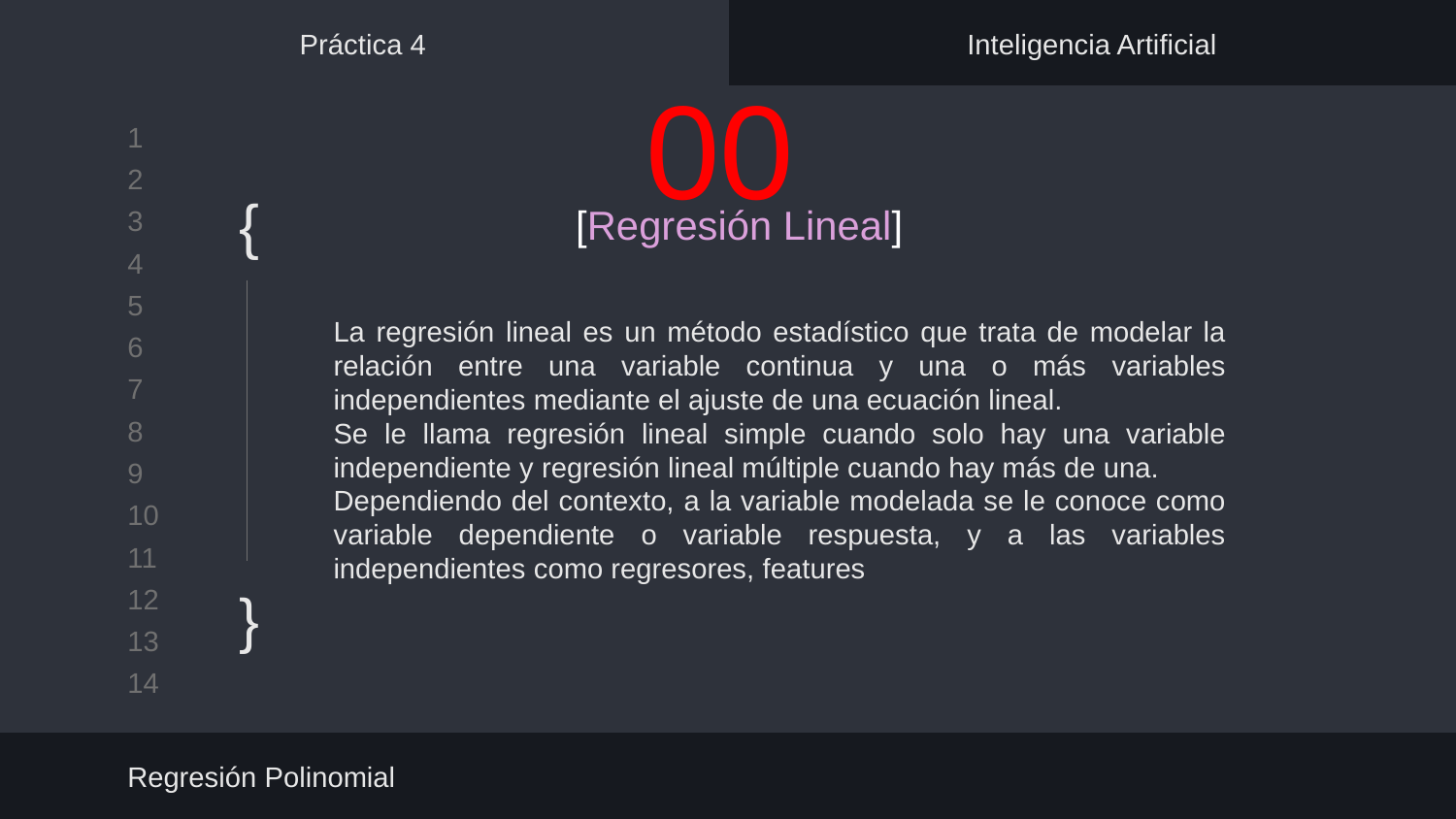

Práctica 4
Inteligencia Artificial
00
# {
[Regresión Lineal]
}
La regresión lineal es un método estadístico que trata de modelar la relación entre una variable continua y una o más variables independientes mediante el ajuste de una ecuación lineal.
Se le llama regresión lineal simple cuando solo hay una variable independiente y regresión lineal múltiple cuando hay más de una.
Dependiendo del contexto, a la variable modelada se le conoce como variable dependiente o variable respuesta, y a las variables independientes como regresores, features
Regresión Polinomial